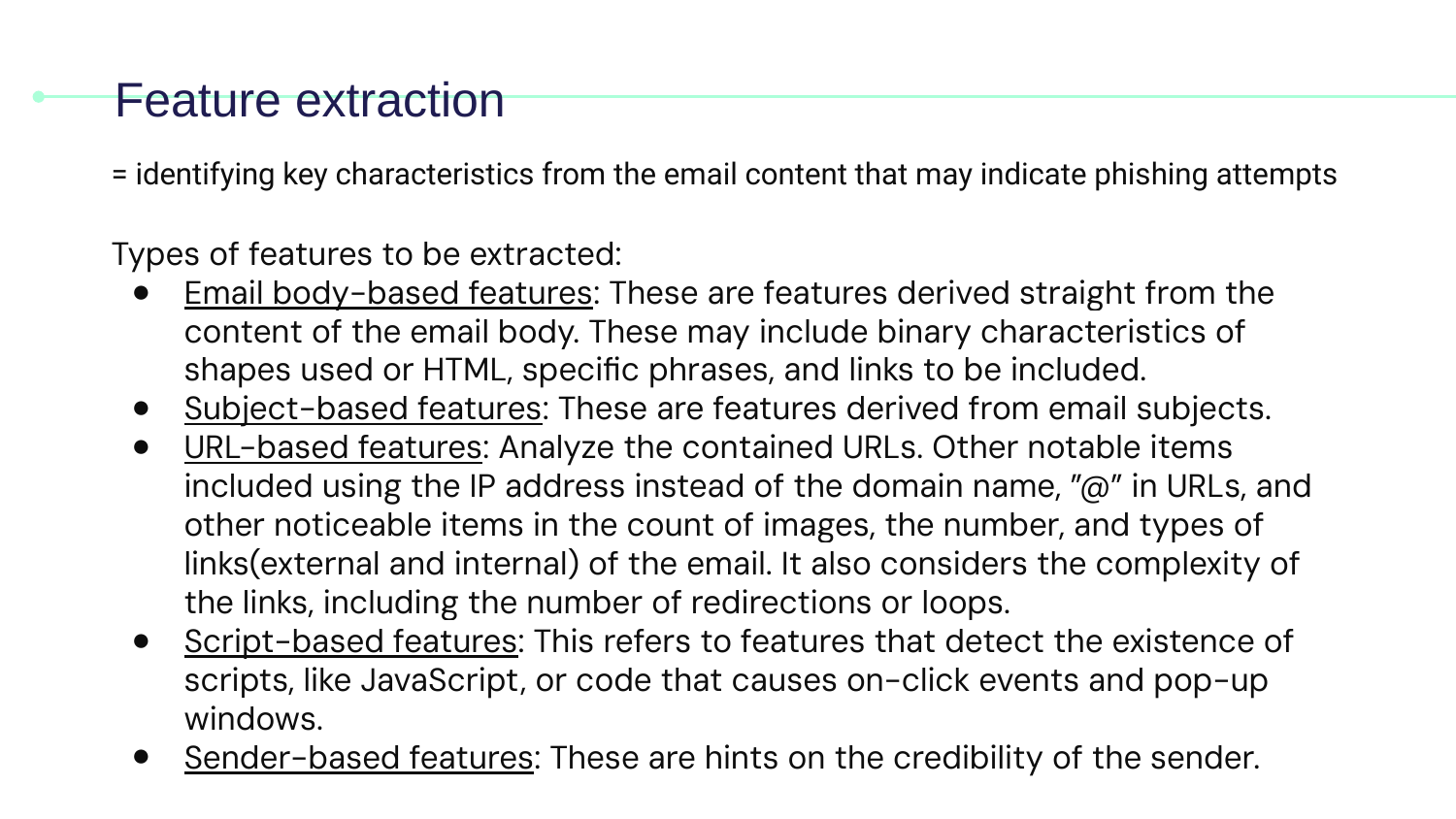

# Feature extraction
= identifying key characteristics from the email content that may indicate phishing attempts
Types of features to be extracted:
Email body-based features: These are features derived straight from the content of the email body. These may include binary characteristics of shapes used or HTML, specific phrases, and links to be included.
Subject-based features: These are features derived from email subjects.
URL-based features: Analyze the contained URLs. Other notable items included using the IP address instead of the domain name, ”@” in URLs, and other noticeable items in the count of images, the number, and types of links(external and internal) of the email. It also considers the complexity of the links, including the number of redirections or loops.
Script-based features: This refers to features that detect the existence of scripts, like JavaScript, or code that causes on-click events and pop-up windows.
Sender-based features: These are hints on the credibility of the sender.